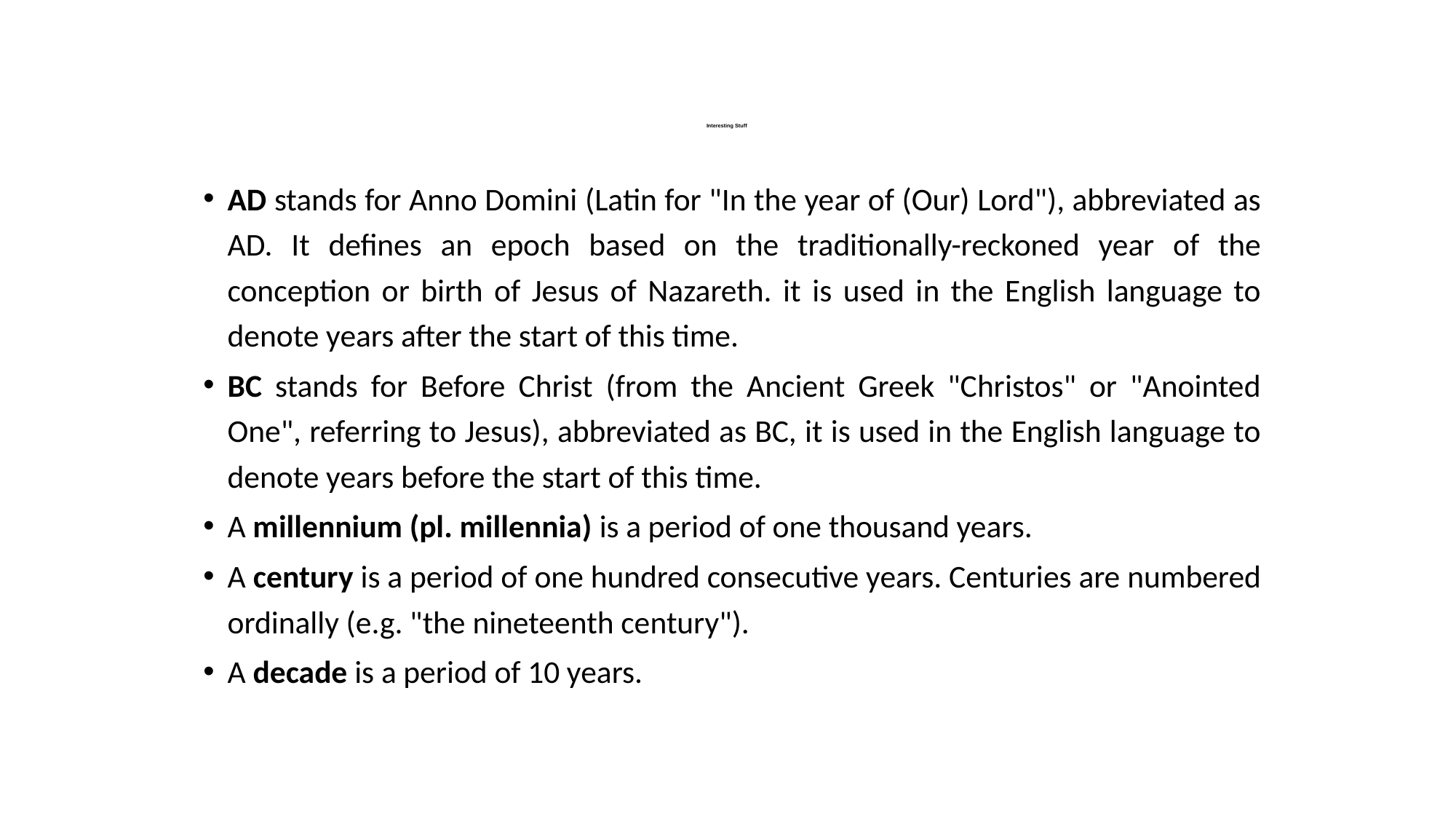

# Interesting Stuff
AD stands for Anno Domini (Latin for "In the year of (Our) Lord"), abbreviated as AD. It defines an epoch based on the traditionally-reckoned year of the conception or birth of Jesus of Nazareth. it is used in the English language to denote years after the start of this time.
BC stands for Before Christ (from the Ancient Greek "Christos" or "Anointed One", referring to Jesus), abbreviated as BC, it is used in the English language to denote years before the start of this time.
A millennium (pl. millennia) is a period of one thousand years.
A century is a period of one hundred consecutive years. Centuries are numbered ordinally (e.g. "the nineteenth century").
A decade is a period of 10 years.